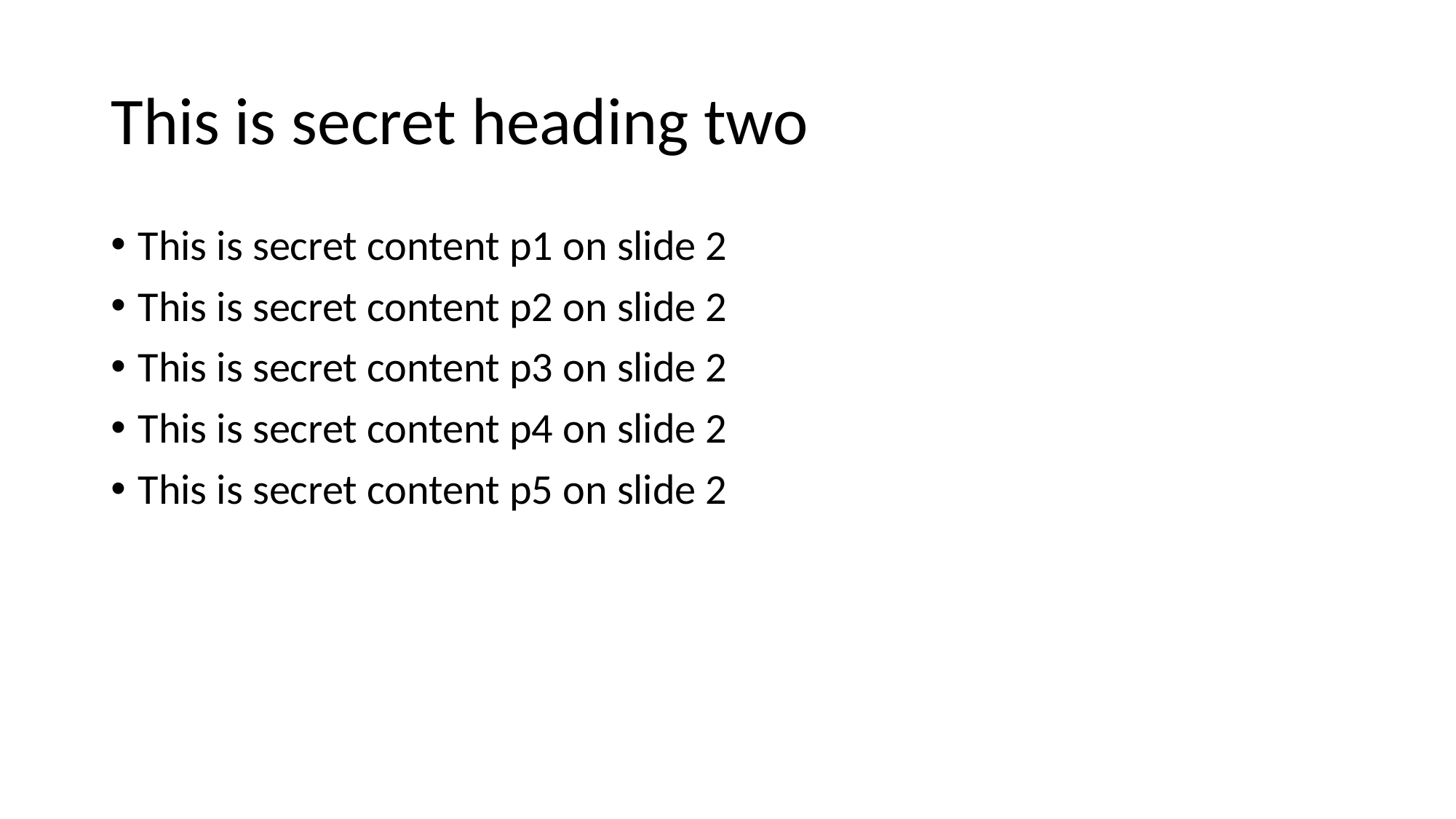

# This is secret heading two
This is secret content p1 on slide 2
This is secret content p2 on slide 2
This is secret content p3 on slide 2
This is secret content p4 on slide 2
This is secret content p5 on slide 2